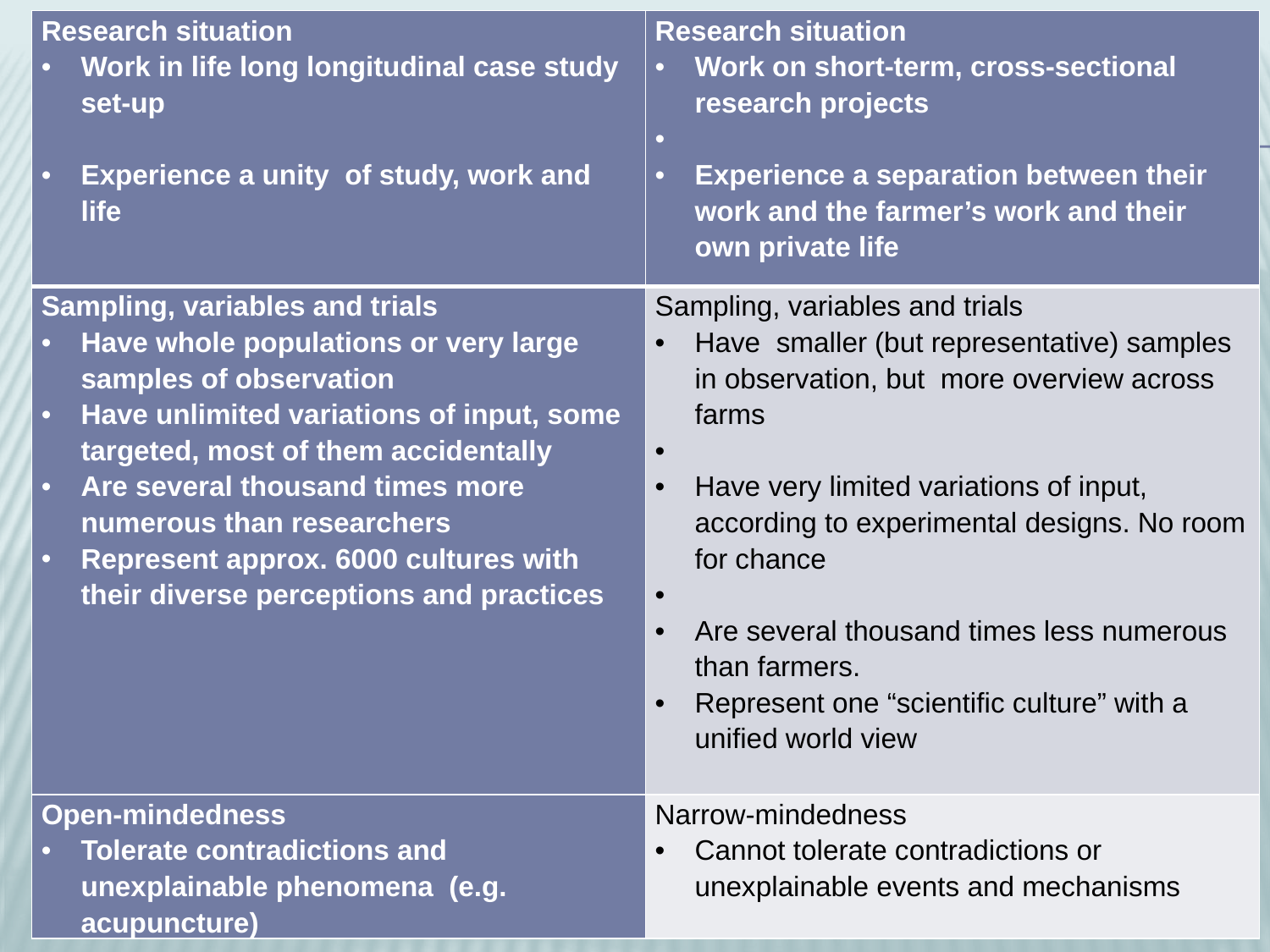

| Research situation Work in life long longitudinal case study set-up Experience a unity of study, work and life | Research situation Work on short-term, cross-sectional research projects   Experience a separation between their work and the farmer’s work and their own private life |
| --- | --- |
| Sampling, variables and trials Have whole populations or very large samples of observation Have unlimited variations of input, some targeted, most of them accidentally Are several thousand times more numerous than researchers Represent approx. 6000 cultures with their diverse perceptions and practices | Sampling, variables and trials Have smaller (but representative) samples in observation, but more overview across farms   Have very limited variations of input, according to experimental designs. No room for chance   Are several thousand times less numerous than farmers. Represent one “scientific culture” with a unified world view |
| Open-mindedness Tolerate contradictions and unexplainable phenomena (e.g. acupuncture) | Narrow-mindedness Cannot tolerate contradictions or unexplainable events and mechanisms |